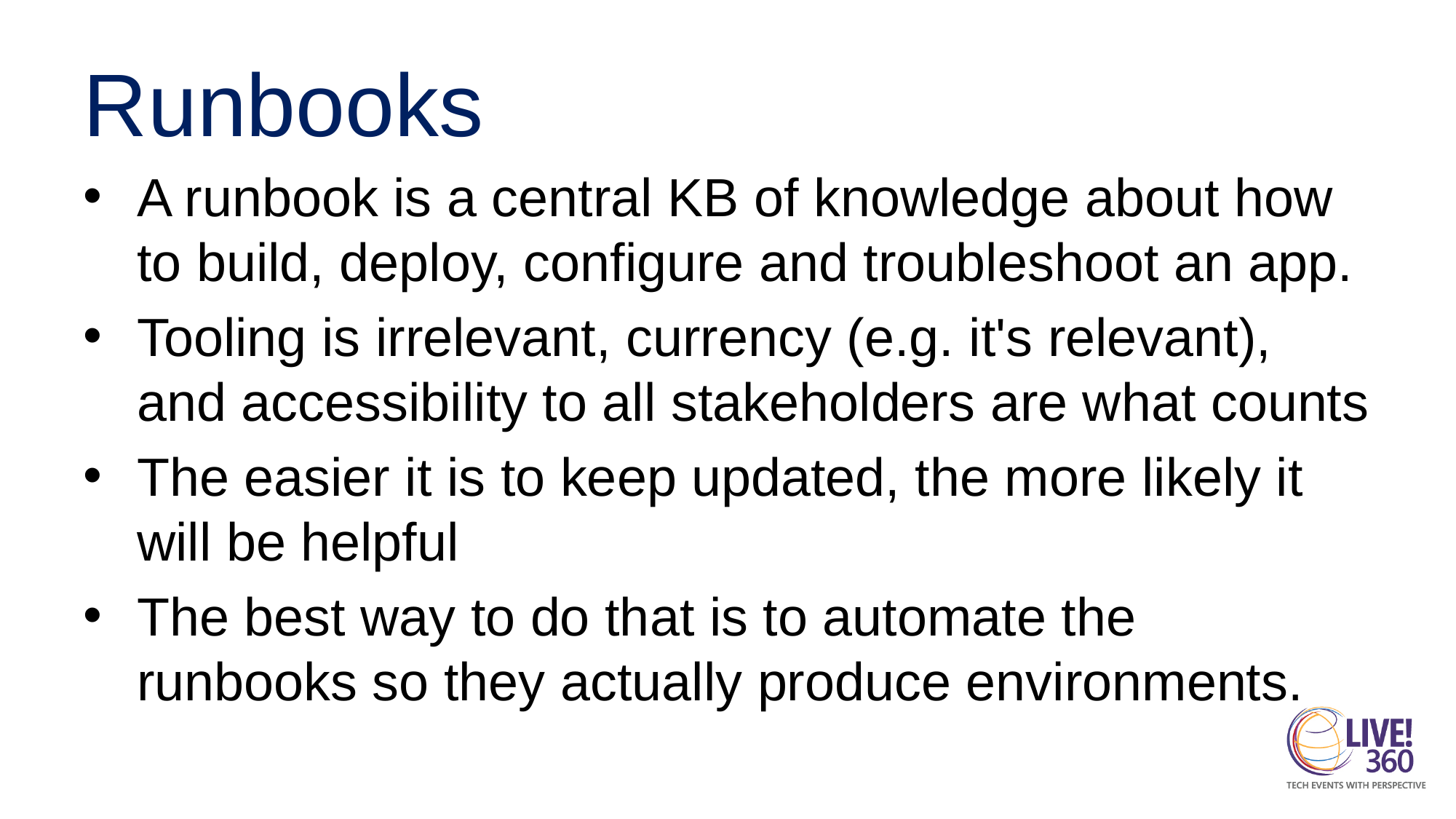

# Runbooks
A runbook is a central KB of knowledge about how to build, deploy, configure and troubleshoot an app.
Tooling is irrelevant, currency (e.g. it's relevant), and accessibility to all stakeholders are what counts
The easier it is to keep updated, the more likely it will be helpful
The best way to do that is to automate the runbooks so they actually produce environments.